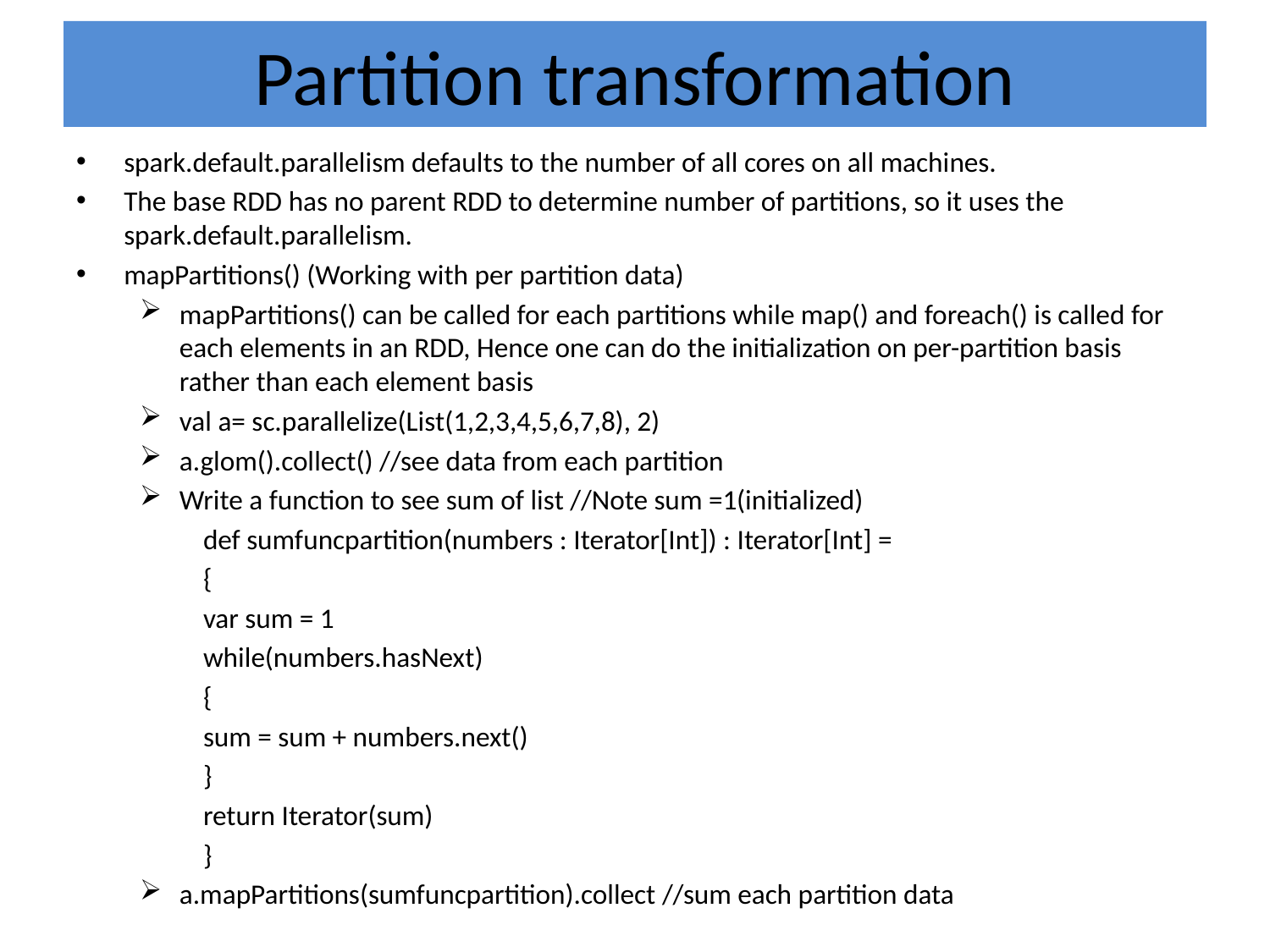

# Partition transformation
spark.default.parallelism defaults to the number of all cores on all machines.
The base RDD has no parent RDD to determine number of partitions, so it uses the spark.default.parallelism.
mapPartitions() (Working with per partition data)
mapPartitions() can be called for each partitions while map() and foreach() is called for each elements in an RDD, Hence one can do the initialization on per-partition basis rather than each element basis
val a= sc.parallelize(List(1,2,3,4,5,6,7,8), 2)
a.glom().collect() //see data from each partition
Write a function to see sum of list //Note sum =1(initialized)
def sumfuncpartition(numbers : Iterator[Int]) : Iterator[Int] =
{
var sum = 1
while(numbers.hasNext)
{
sum = sum + numbers.next()
}
return Iterator(sum)
}
a.mapPartitions(sumfuncpartition).collect //sum each partition data